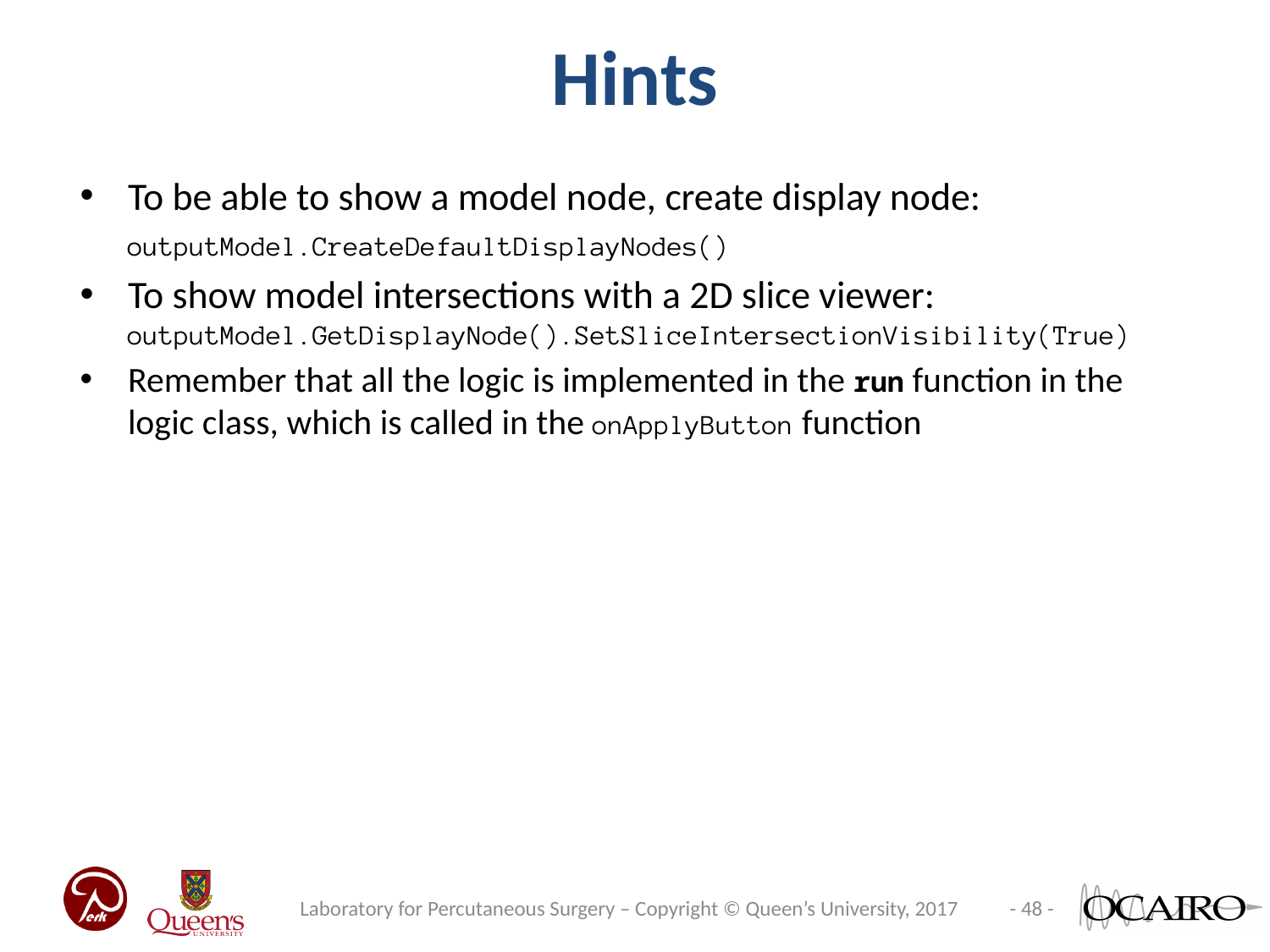

# Hints
To be able to show a model node, create display node:
	outputModel.CreateDefaultDisplayNodes()
To show model intersections with a 2D slice viewer: outputModel.GetDisplayNode().SetSliceIntersectionVisibility(True)
Remember that all the logic is implemented in the run function in the logic class, which is called in the onApplyButton function

Laboratory for Percutaneous Surgery – Copyright © Queen’s University, 2017
- 48 -